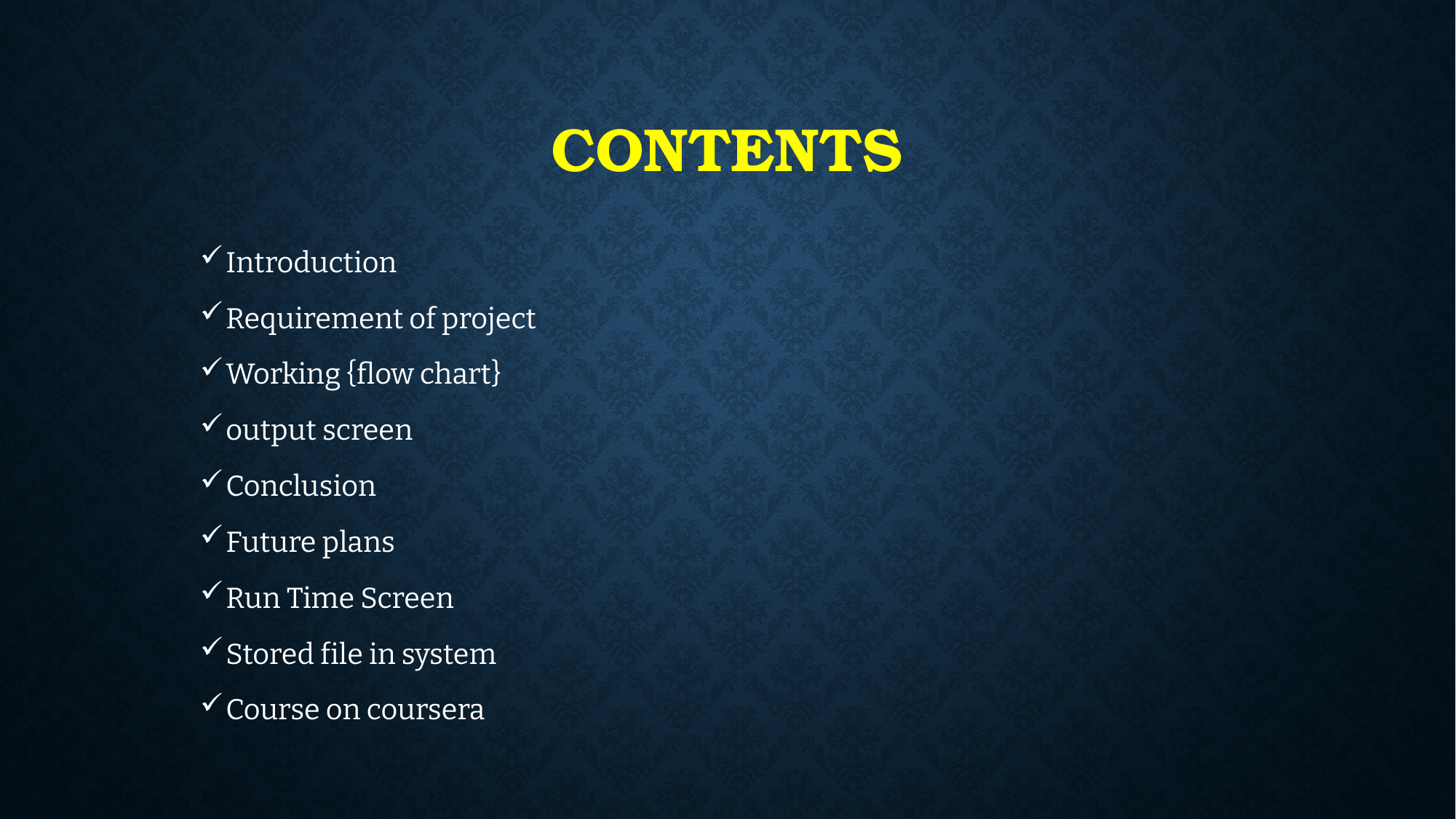

# Contents
Introduction
Requirement of project
Working {flow chart}
output screen
Conclusion
Future plans
Run Time Screen
Stored file in system
Course on coursera